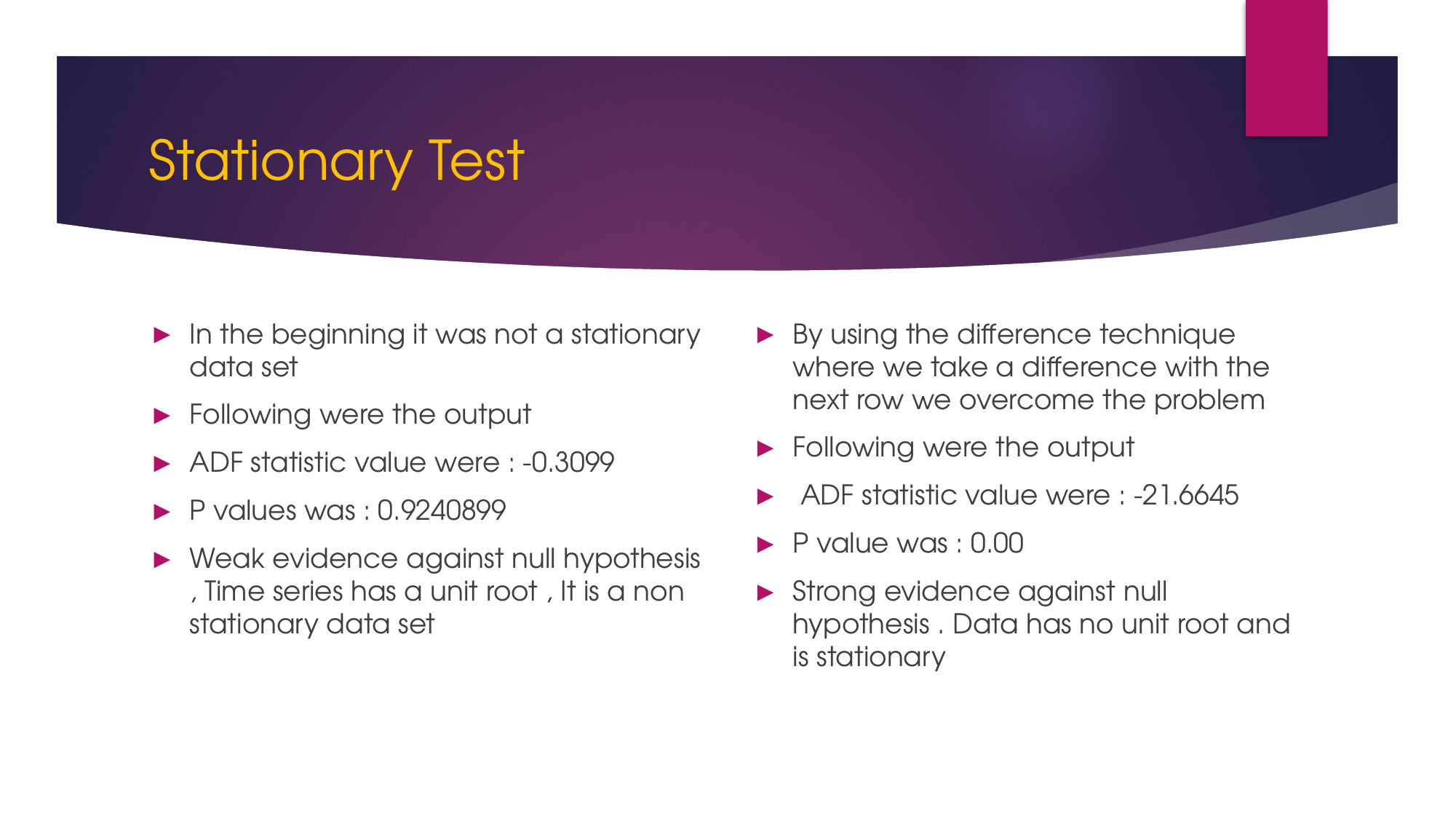

# Stationary Test
In the beginning it was not a stationary data set
Following were the output
ADF statistic value were : -0.3099
P values was : 0.9240899
Weak evidence against null hypothesis , Time series has a unit root , It is a non stationary data set
By using the difference technique where we take a difference with the next row we overcome the problem
Following were the output
 ADF statistic value were : -21.6645
P value was : 0.00
Strong evidence against null hypothesis . Data has no unit root and is stationary